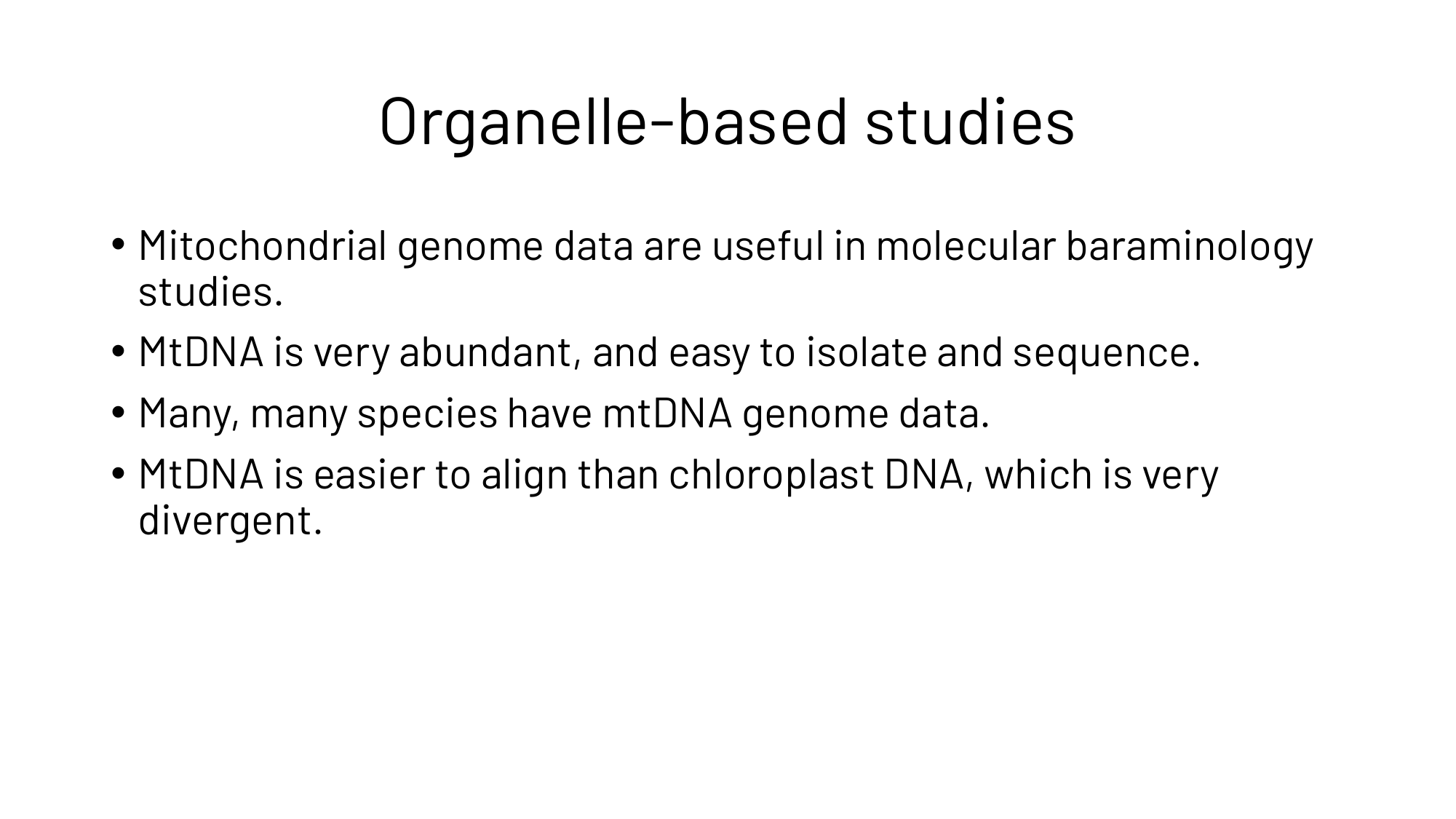

# Organelle-based studies
Mitochondrial genome data are useful in molecular baraminology studies.
MtDNA is very abundant, and easy to isolate and sequence.
Many, many species have mtDNA genome data.
MtDNA is easier to align than chloroplast DNA, which is very divergent.